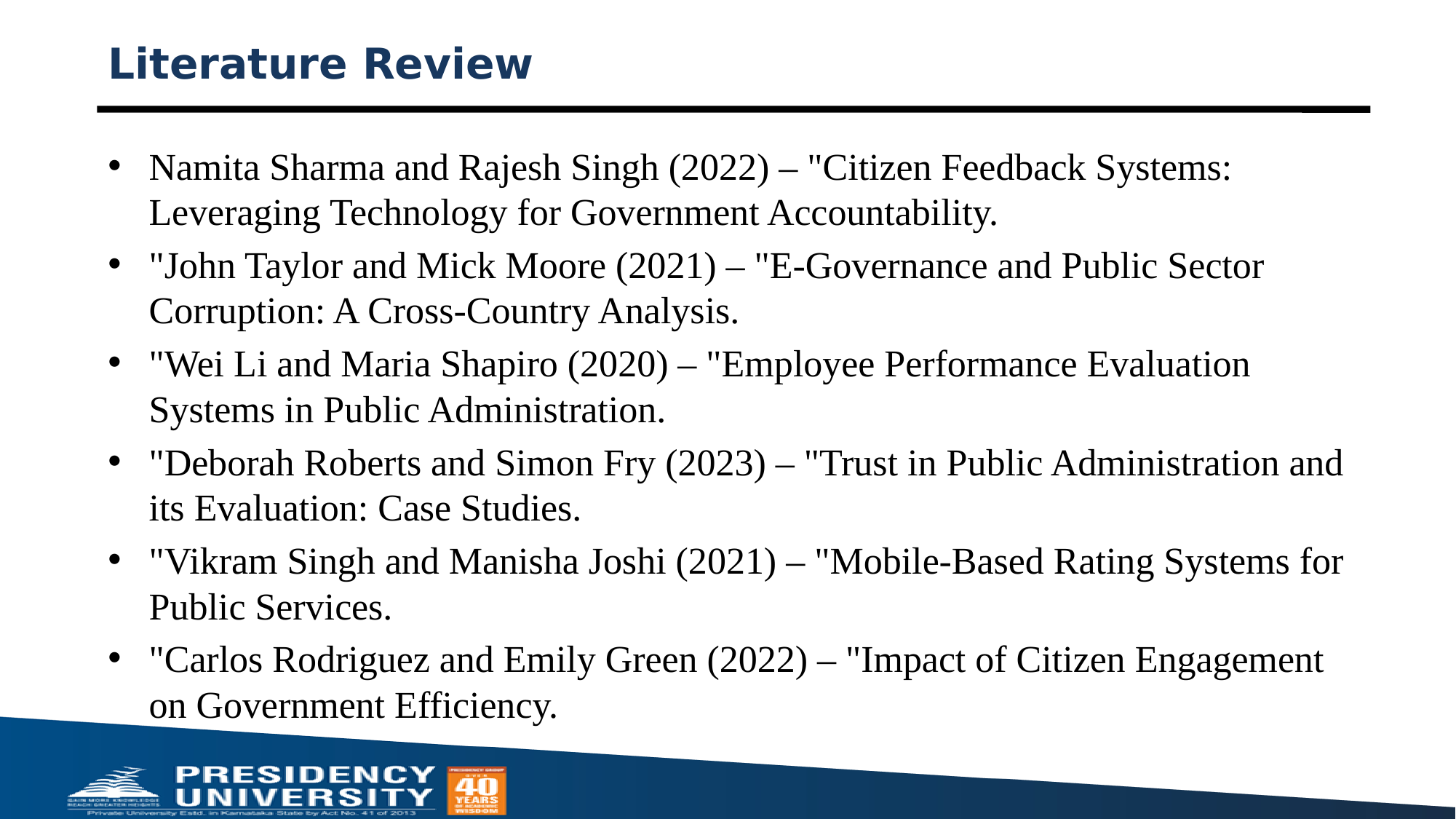

# Literature Review
Namita Sharma and Rajesh Singh (2022) – "Citizen Feedback Systems: Leveraging Technology for Government Accountability.
"John Taylor and Mick Moore (2021) – "E-Governance and Public Sector Corruption: A Cross-Country Analysis.
"Wei Li and Maria Shapiro (2020) – "Employee Performance Evaluation Systems in Public Administration.
"Deborah Roberts and Simon Fry (2023) – "Trust in Public Administration and its Evaluation: Case Studies.
"Vikram Singh and Manisha Joshi (2021) – "Mobile-Based Rating Systems for Public Services.
"Carlos Rodriguez and Emily Green (2022) – "Impact of Citizen Engagement on Government Efficiency.